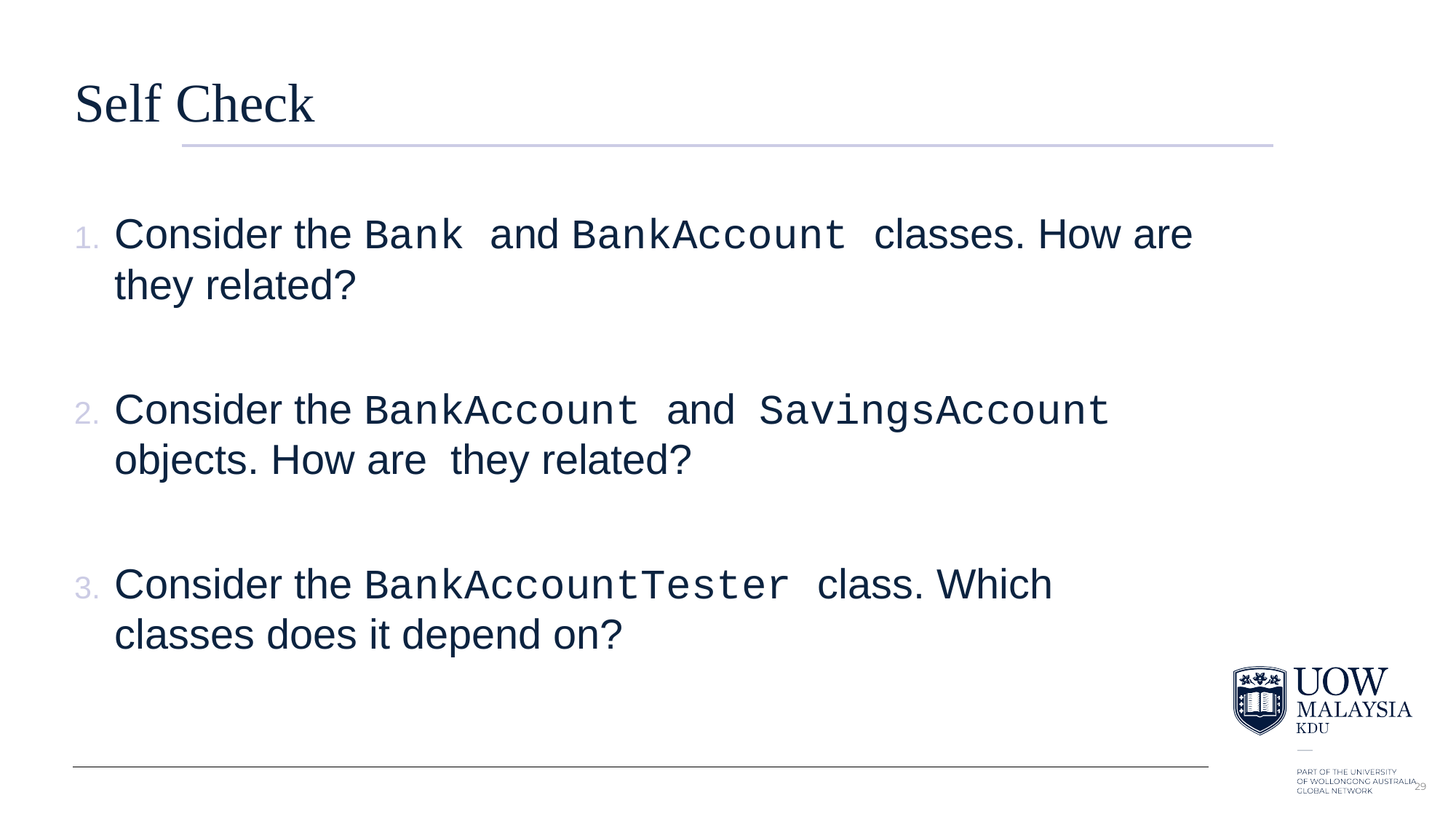

# Self Check

Consider the Bank and BankAccount classes. How are they related?

Consider the BankAccount and  SavingsAccount objects. How are  they related?

Consider the BankAccountTester class. Which classes does it depend on?

29